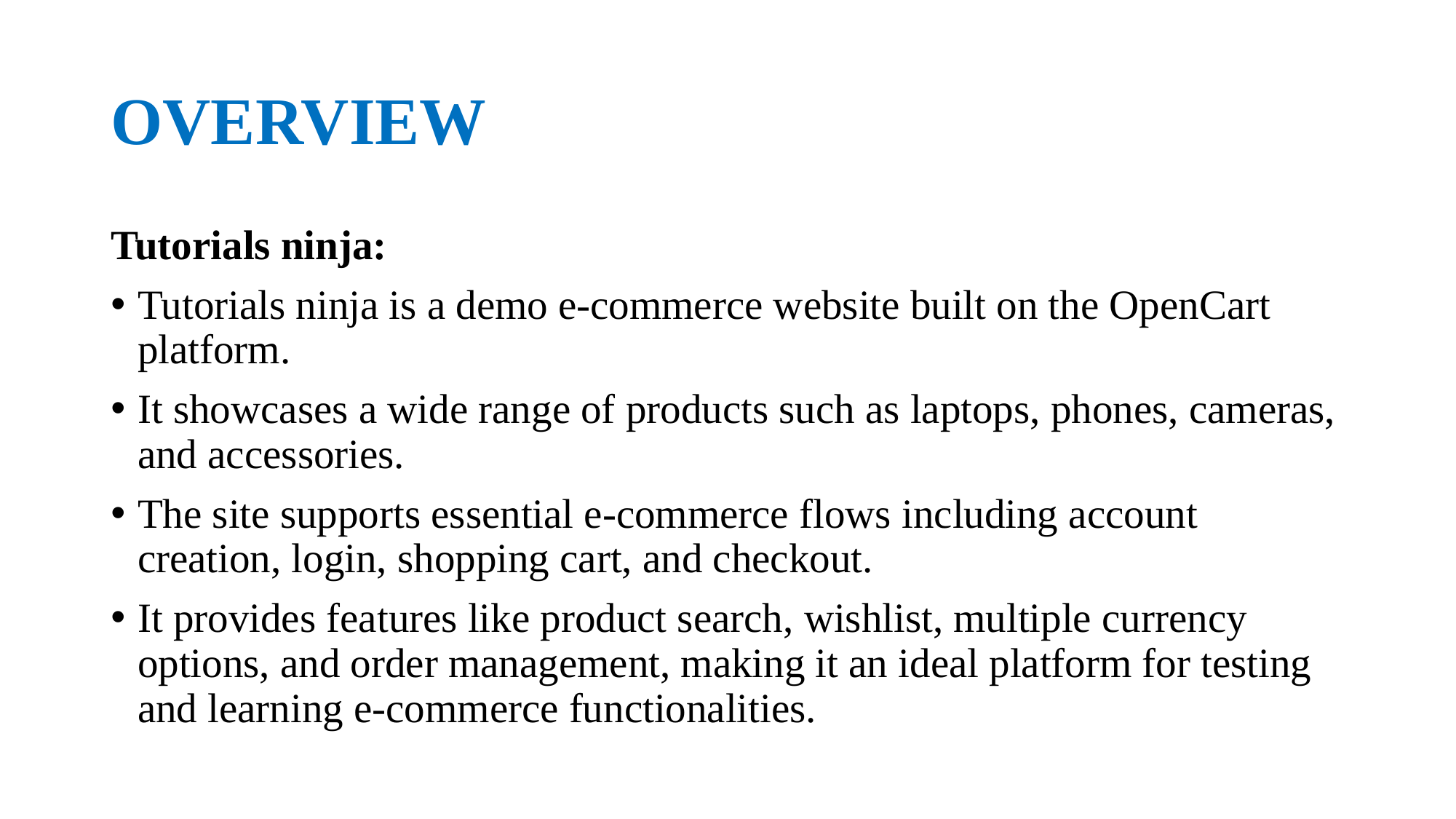

# OVERVIEW
Tutorials ninja:
Tutorials ninja is a demo e-commerce website built on the OpenCart platform.
It showcases a wide range of products such as laptops, phones, cameras, and accessories.
The site supports essential e-commerce flows including account creation, login, shopping cart, and checkout.
It provides features like product search, wishlist, multiple currency options, and order management, making it an ideal platform for testing and learning e-commerce functionalities.